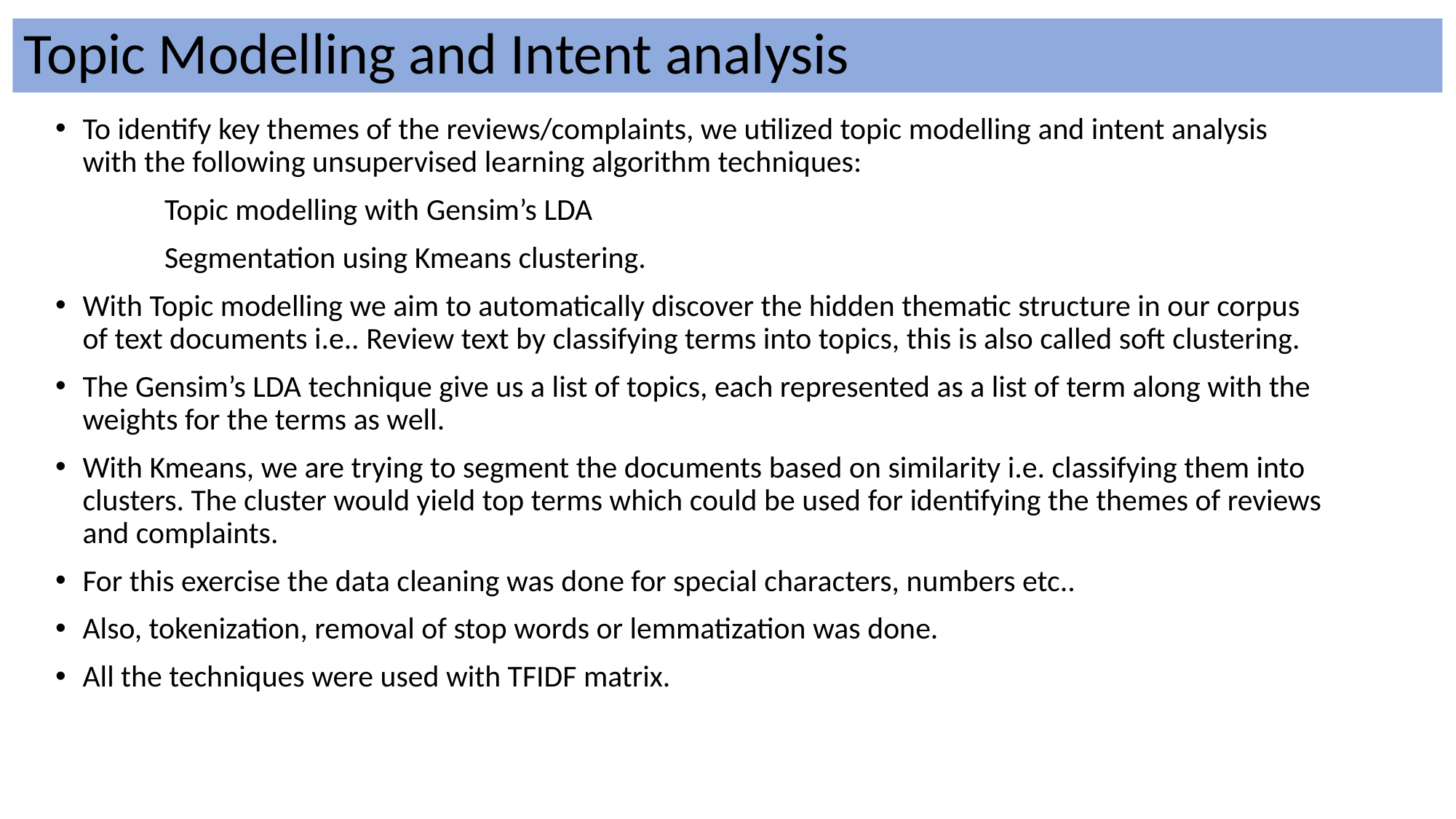

# Topic Modelling and Intent analysis
To identify key themes of the reviews/complaints, we utilized topic modelling and intent analysis with the following unsupervised learning algorithm techniques:
	Topic modelling with Gensim’s LDA
	Segmentation using Kmeans clustering.
With Topic modelling we aim to automatically discover the hidden thematic structure in our corpus of text documents i.e.. Review text by classifying terms into topics, this is also called soft clustering.
The Gensim’s LDA technique give us a list of topics, each represented as a list of term along with the weights for the terms as well.
With Kmeans, we are trying to segment the documents based on similarity i.e. classifying them into clusters. The cluster would yield top terms which could be used for identifying the themes of reviews and complaints.
For this exercise the data cleaning was done for special characters, numbers etc..
Also, tokenization, removal of stop words or lemmatization was done.
All the techniques were used with TFIDF matrix.